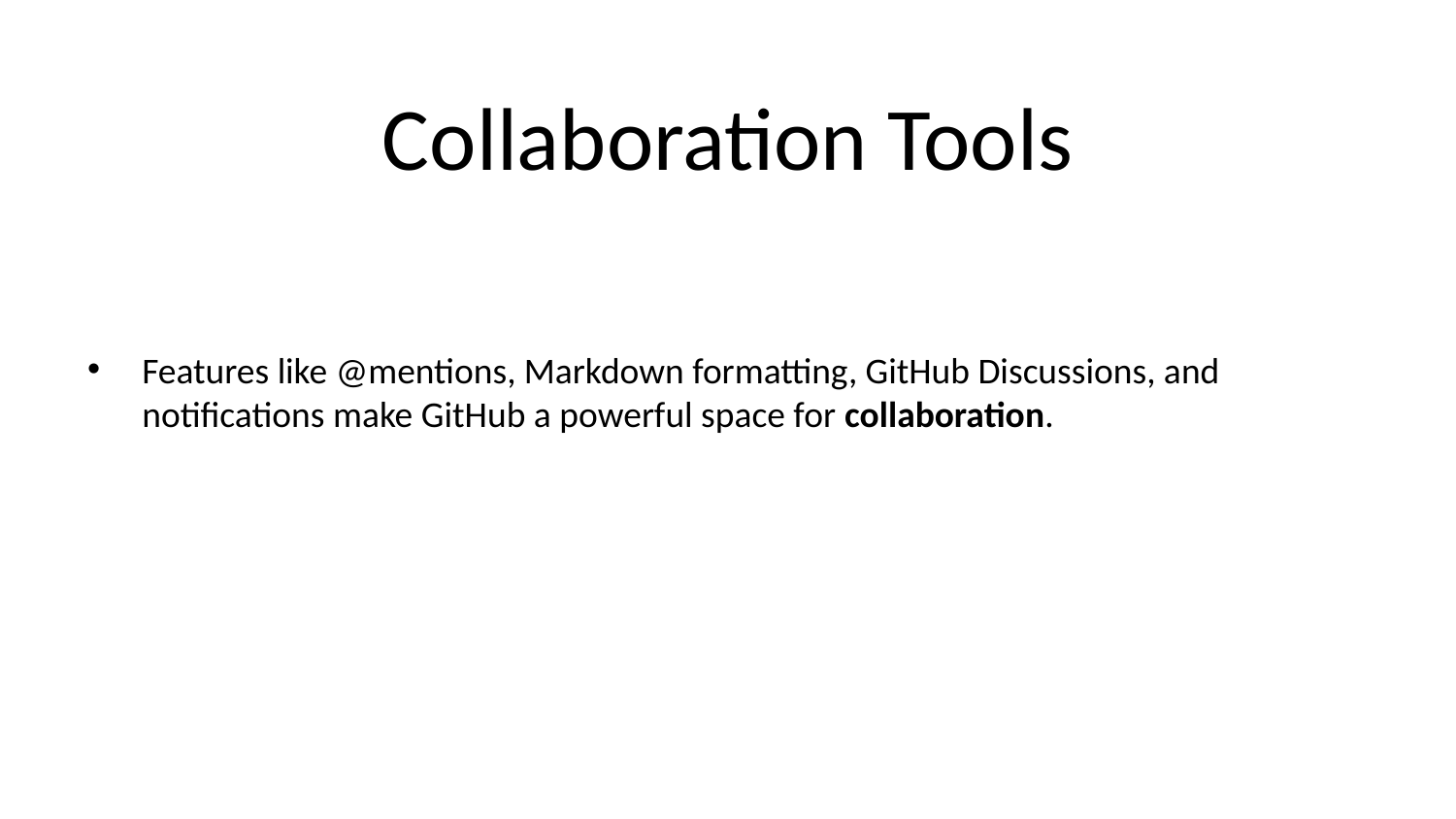

# Collaboration Tools

Features like @mentions, Markdown formatting, GitHub Discussions, and notifications make GitHub a powerful space for collaboration.